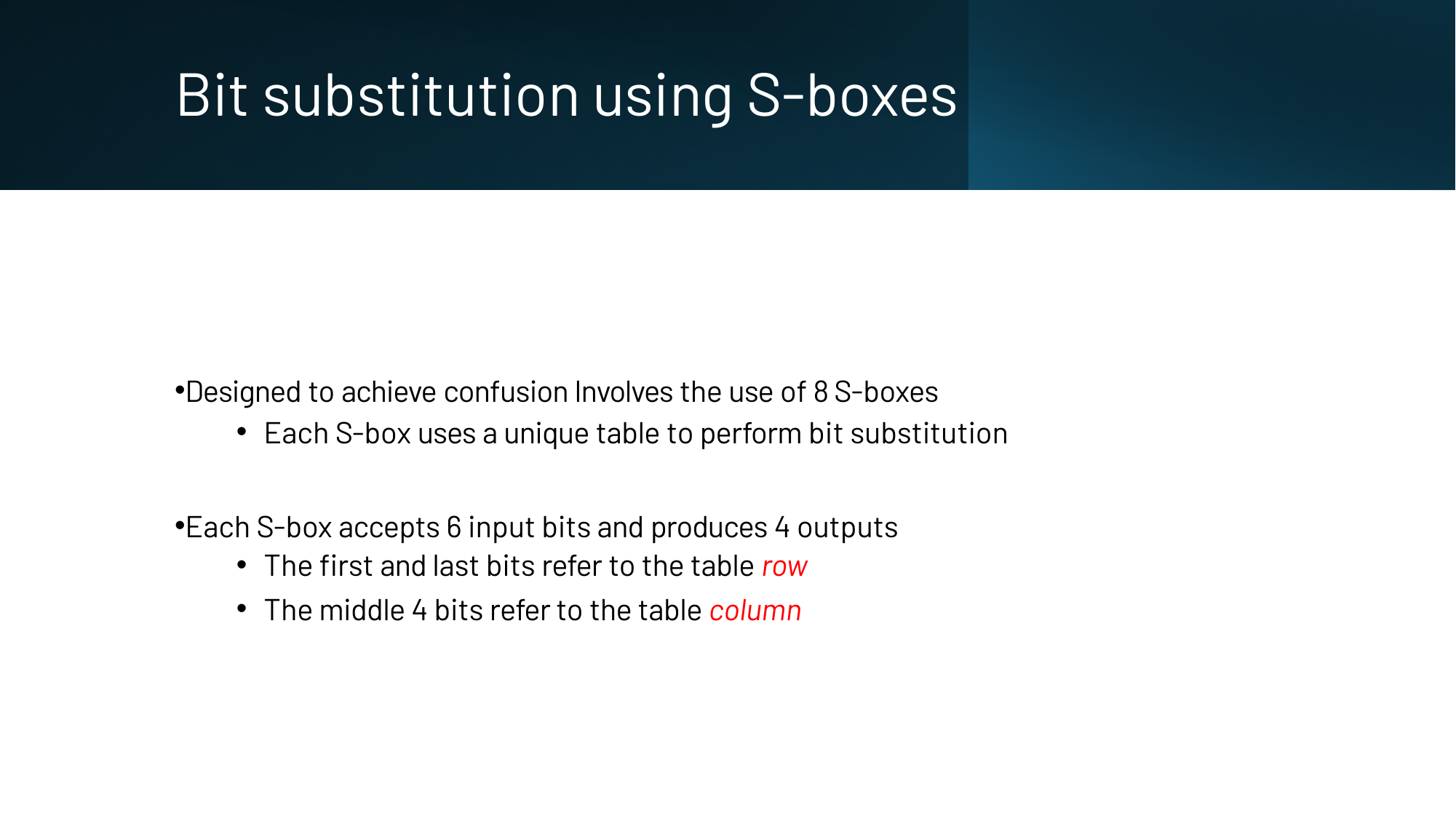

# Bit substitution using S-boxes
Designed to achieve confusion Involves the use of 8 S-boxes
Each S-box uses a unique table to perform bit substitution

Each S-box accepts 6 input bits and produces 4 outputs
The first and last bits refer to the table row
The middle 4 bits refer to the table column